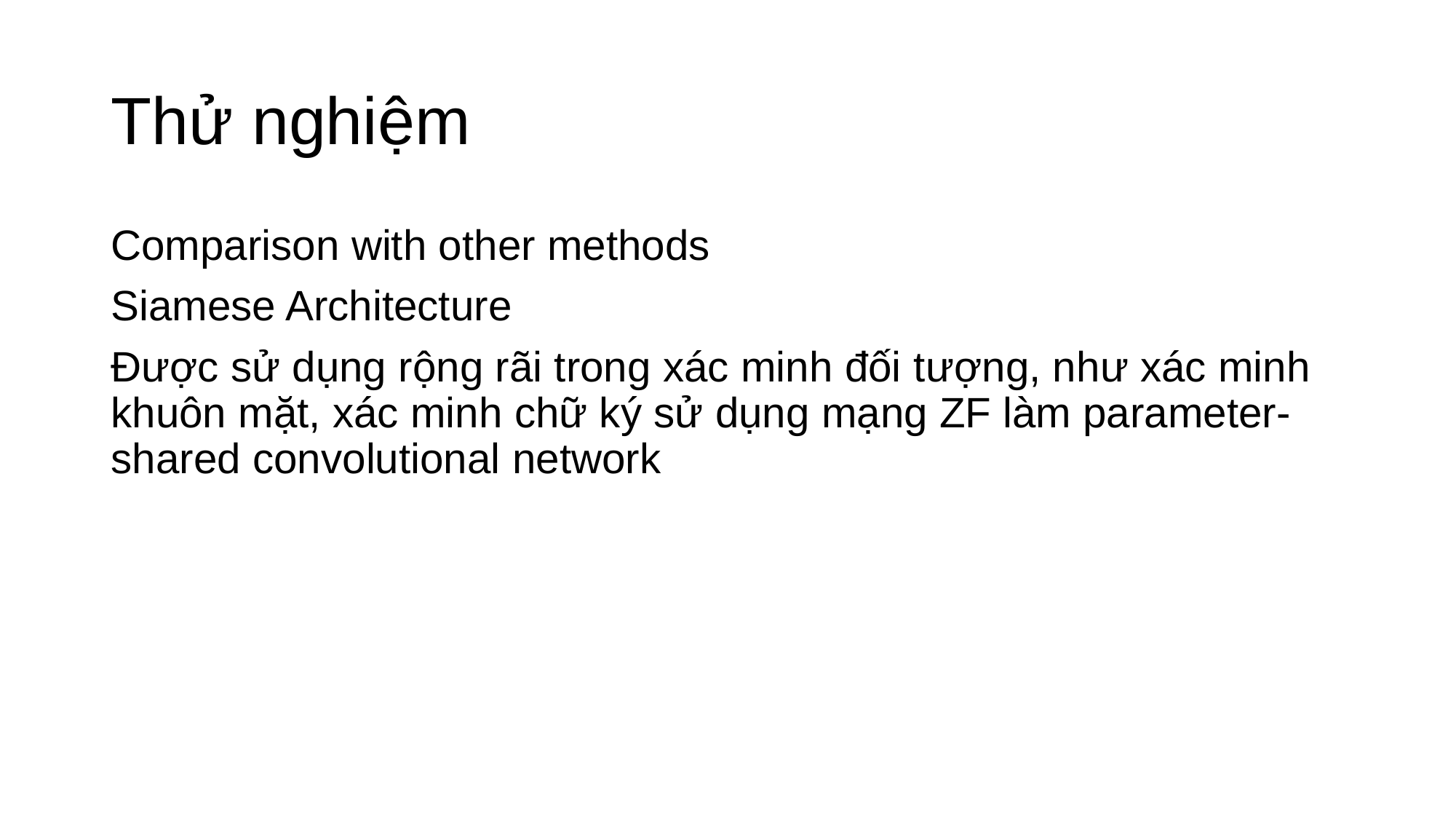

# Thử nghiệm
Comparison with other methods
Siamese Architecture
Được sử dụng rộng rãi trong xác minh đối tượng, như xác minh khuôn mặt, xác minh chữ ký sử dụng mạng ZF làm parameter-shared convolutional network